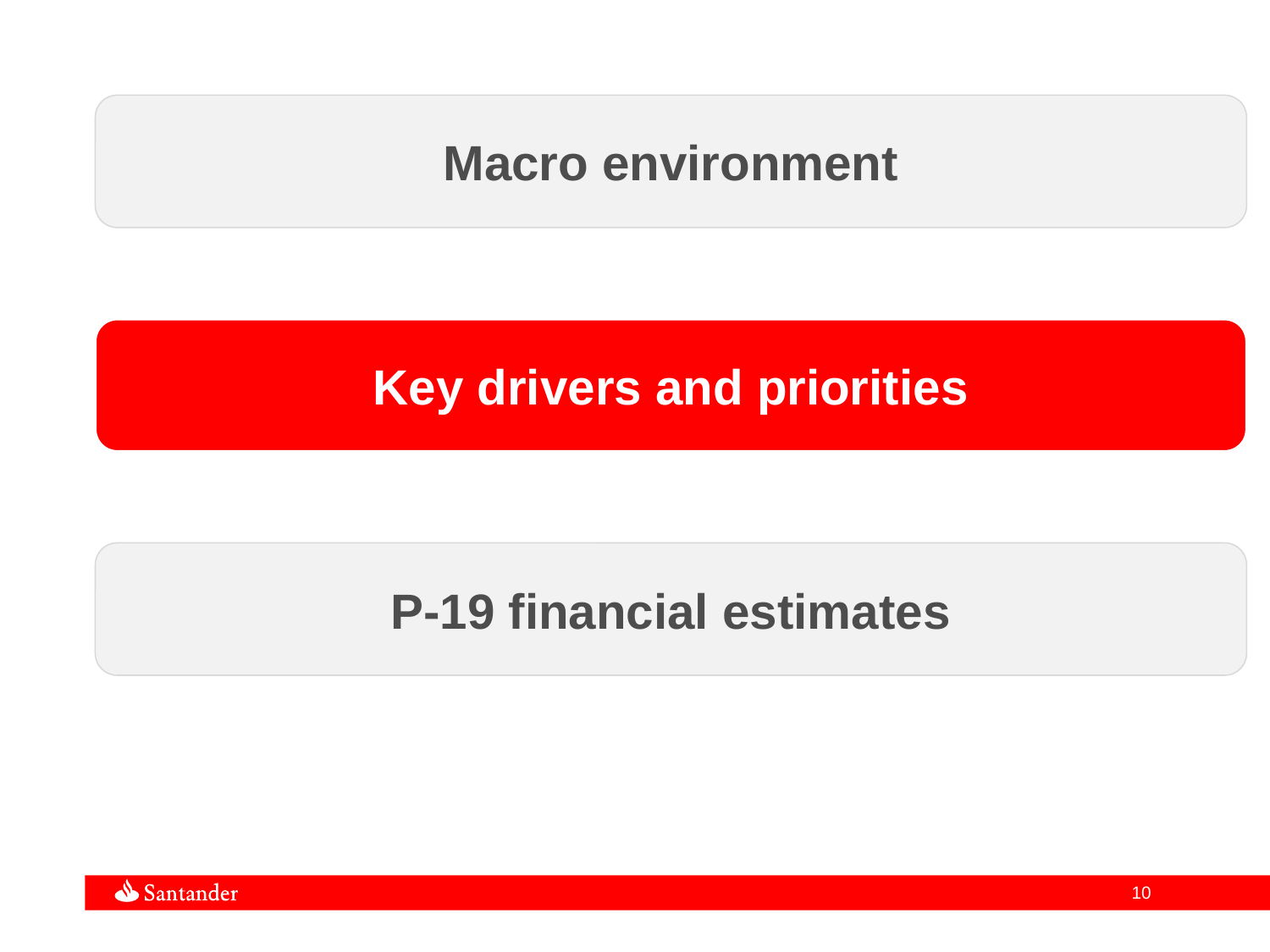

Macro environment
Key drivers and priorities
P-19 financial estimates